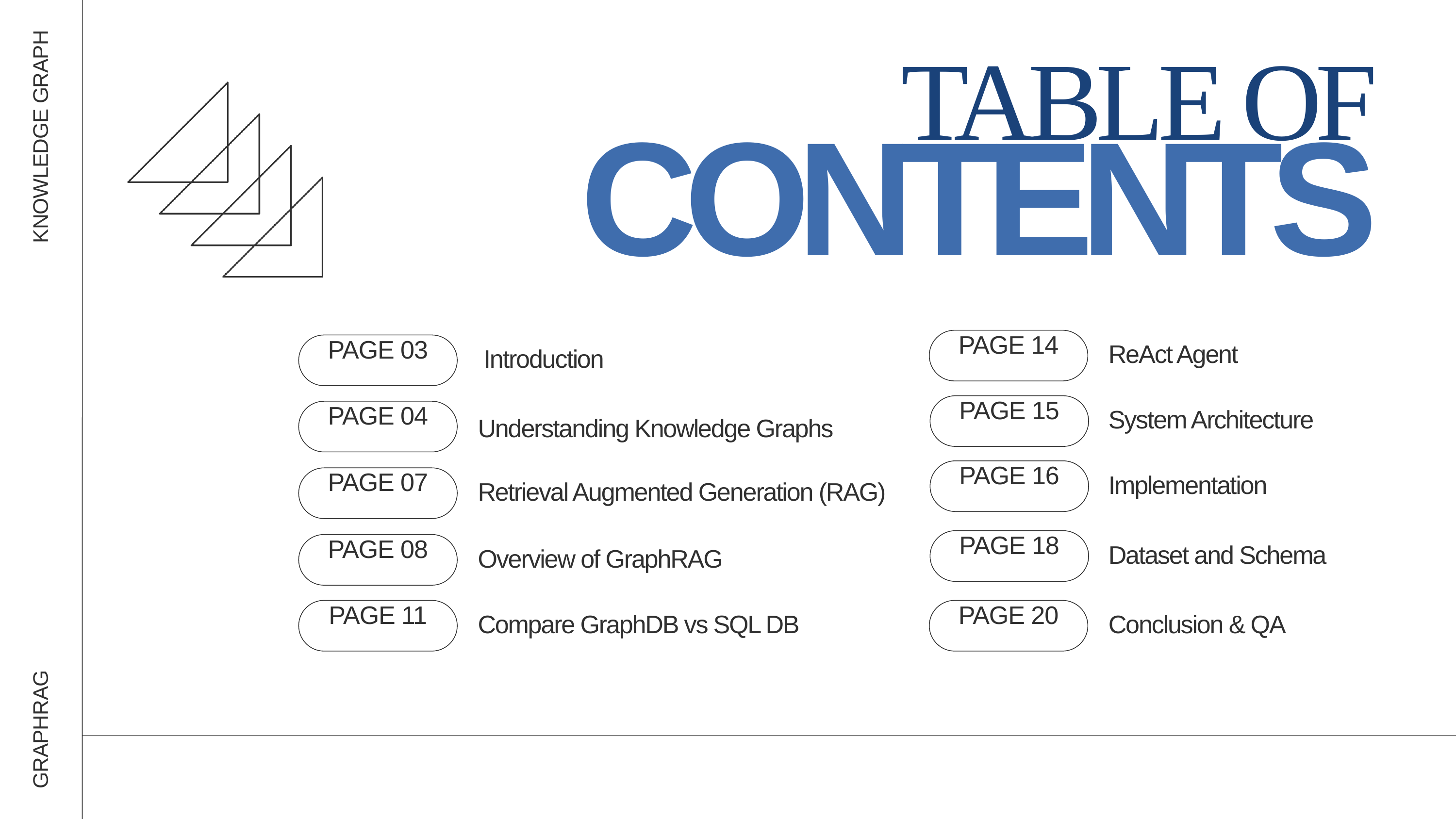

TABLE OF
KNOWLEDGE GRAPH
CONTENTS

PAGE 14
ReAct Agent

PAGE 03
Introduction

PAGE 15
System Architecture

PAGE 04
Understanding Knowledge Graphs

PAGE 16
Implementation

PAGE 07
Retrieval Augmented Generation (RAG)

PAGE 18
Dataset and Schema

PAGE 08
Overview of GraphRAG

PAGE 11

PAGE 20
Compare GraphDB vs SQL DB
Conclusion & QA
GRAPHRAG